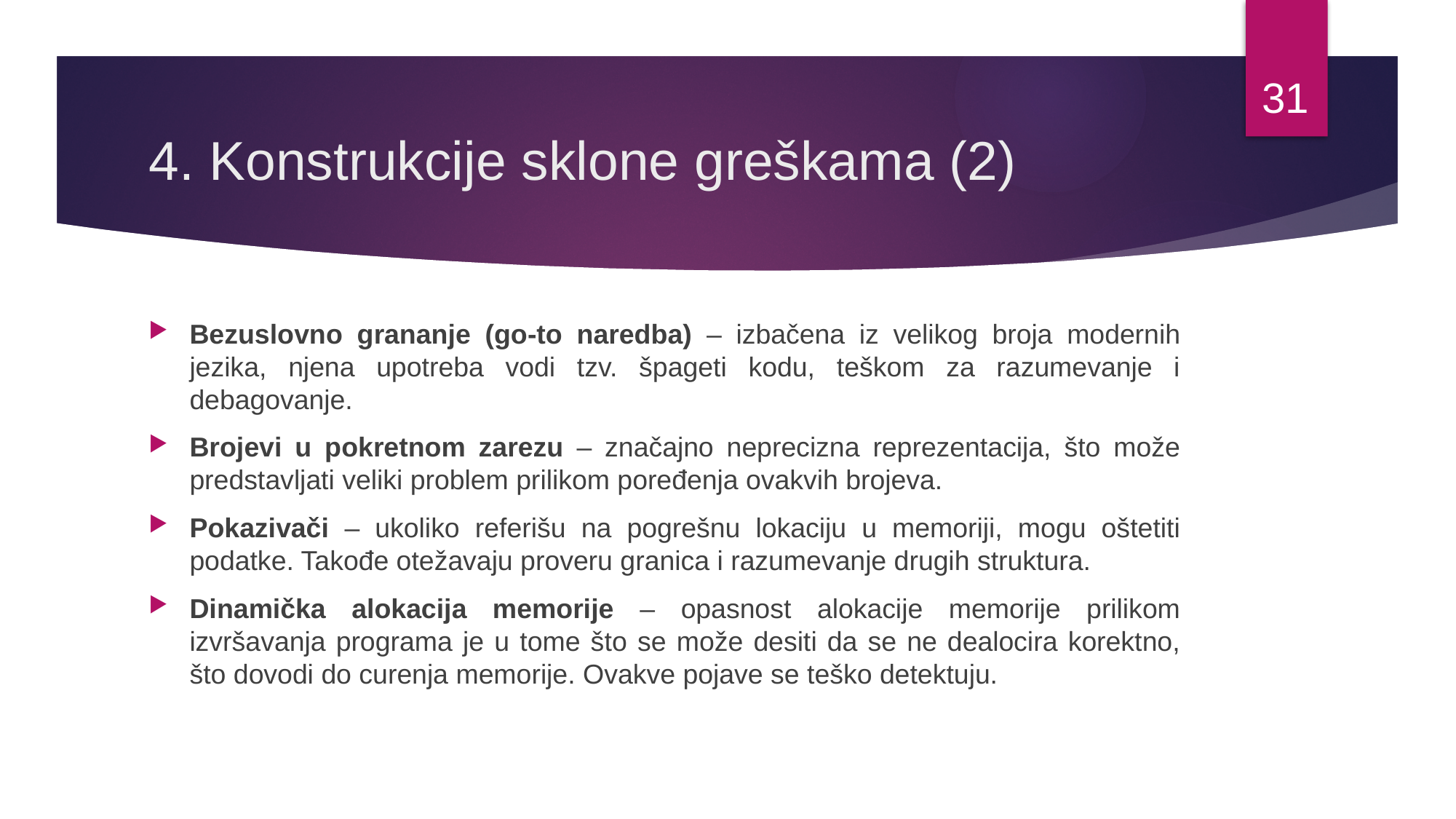

31
# 4. Konstrukcije sklone greškama (2)
Bezuslovno grananje (go-to naredba) – izbačena iz velikog broja modernih jezika, njena upotreba vodi tzv. špageti kodu, teškom za razumevanje i debagovanje.
Brojevi u pokretnom zarezu – značajno neprecizna reprezentacija, što može predstavljati veliki problem prilikom poređenja ovakvih brojeva.
Pokazivači – ukoliko referišu na pogrešnu lokaciju u memoriji, mogu oštetiti podatke. Takođe otežavaju proveru granica i razumevanje drugih struktura.
Dinamička alokacija memorije – opasnost alokacije memorije prilikom izvršavanja programa je u tome što se može desiti da se ne dealocira korektno, što dovodi do curenja memorije. Ovakve pojave se teško detektuju.